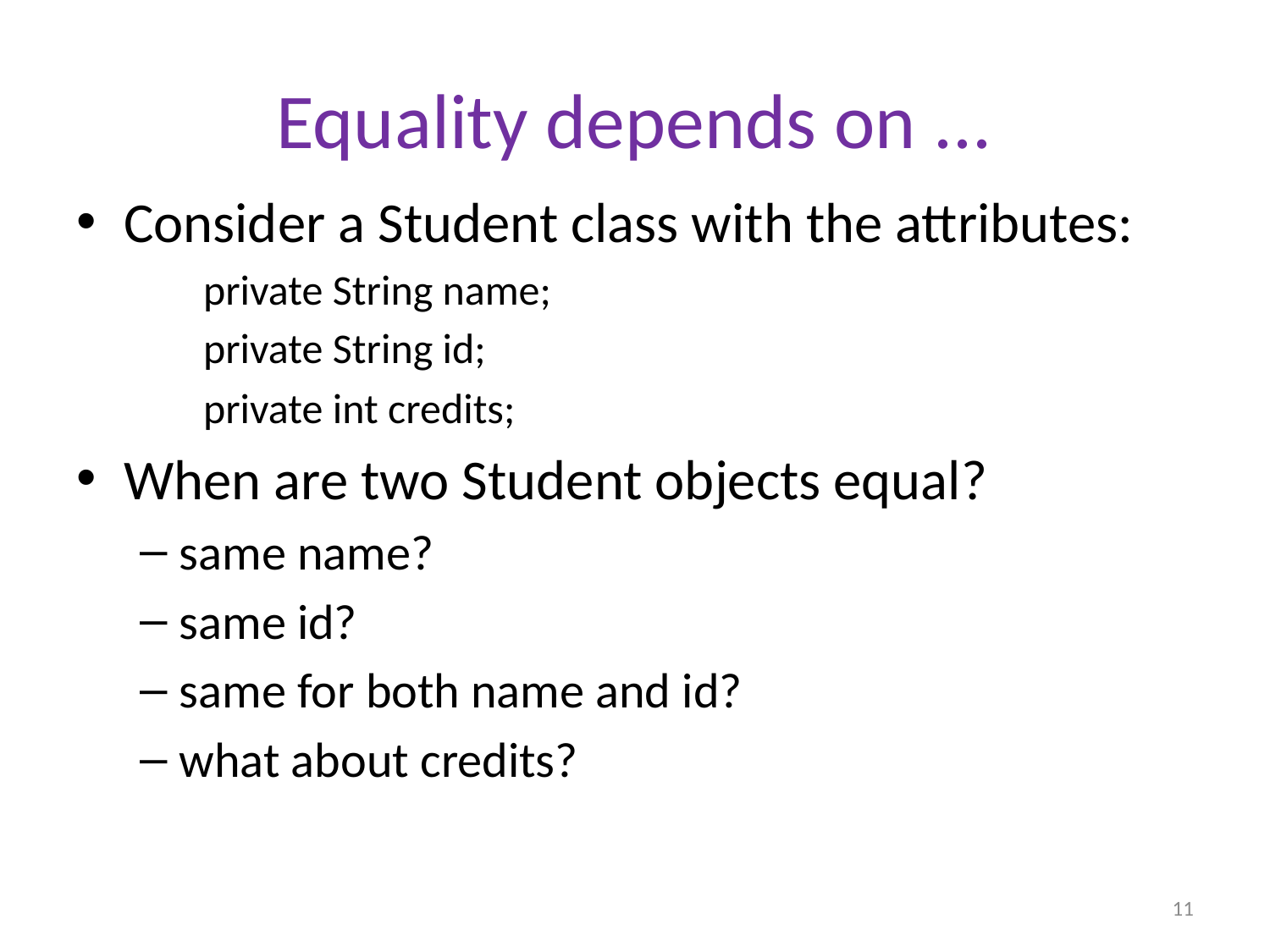

# Equality depends on ...
Consider a Student class with the attributes:
private String name;
private String id;
private int credits;
When are two Student objects equal?
same name?
same id?
same for both name and id?
what about credits?
11